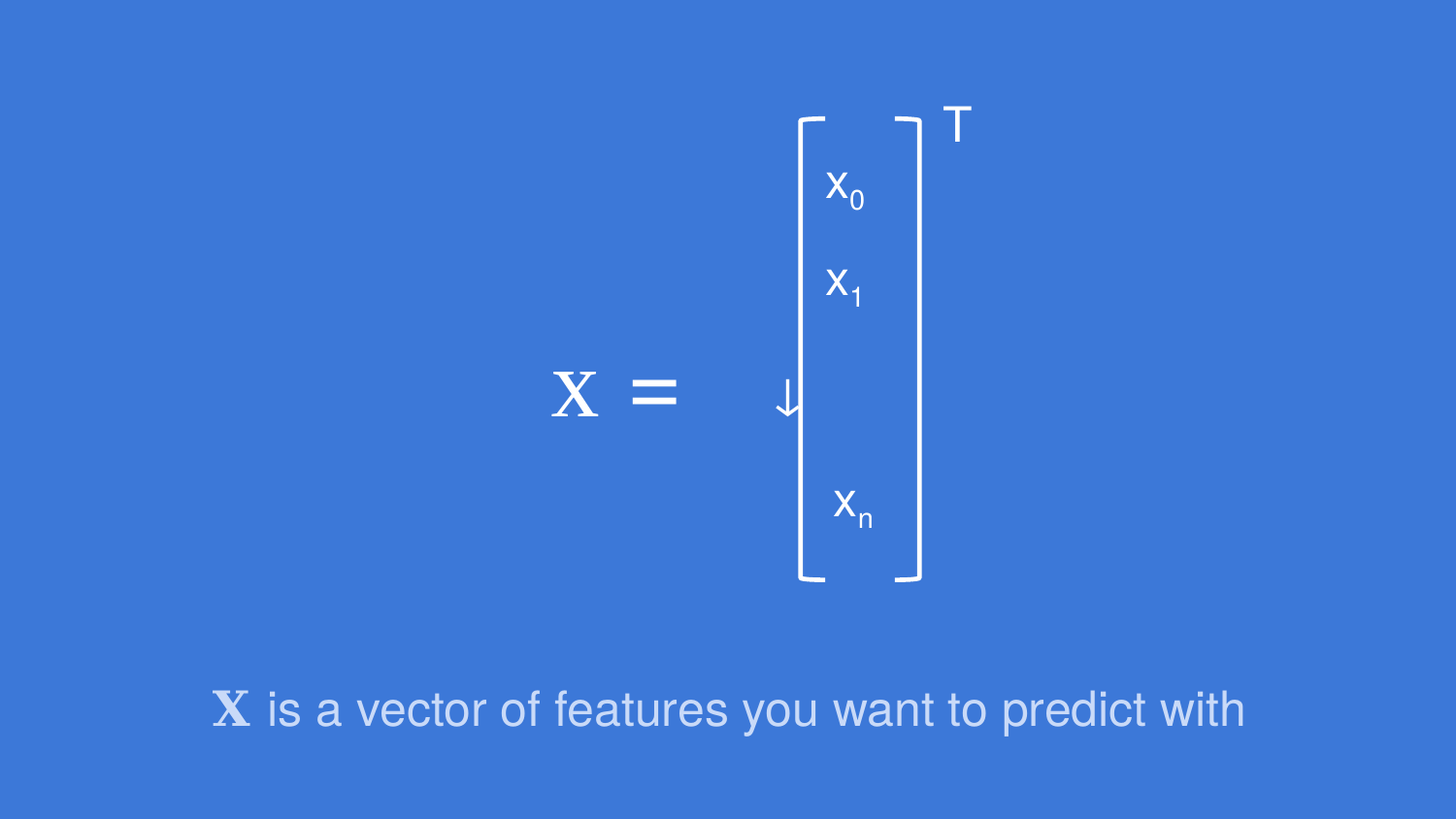

T

x0

x1

x =
→
xn

𝐗 is a vector of features you want to predict with